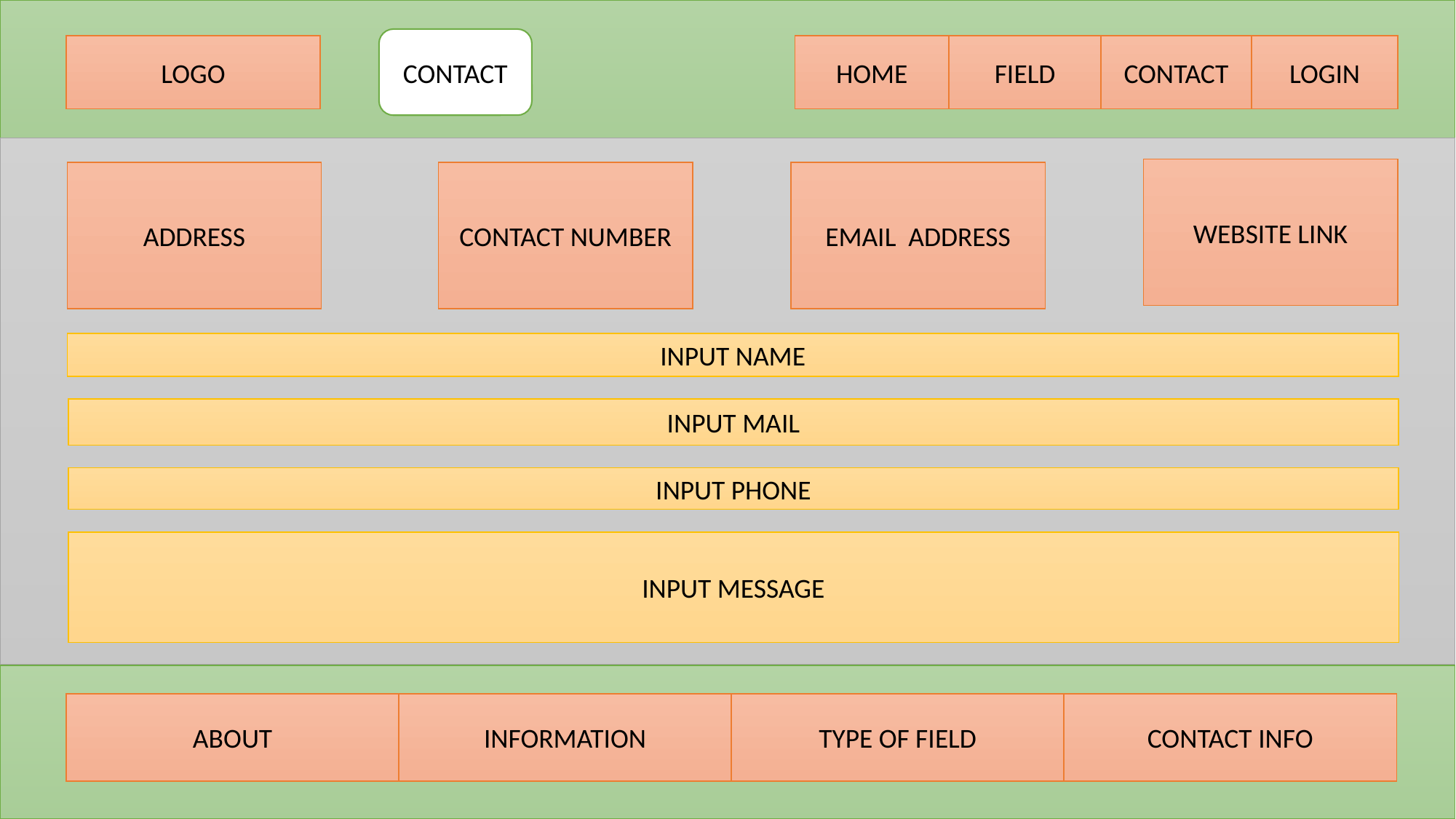

CONTACT
LOGO
HOME
FIELD
CONTACT
LOGIN

WEBSITE LINK
ADDRESS
CONTACT NUMBER
EMAIL  ADDRESS
INPUT NAME
INPUT MAIL
INPUT PHONE
INPUT MESSAGE

ABOUT
INFORMATION
TYPE OF FIELD
CONTACT INFO